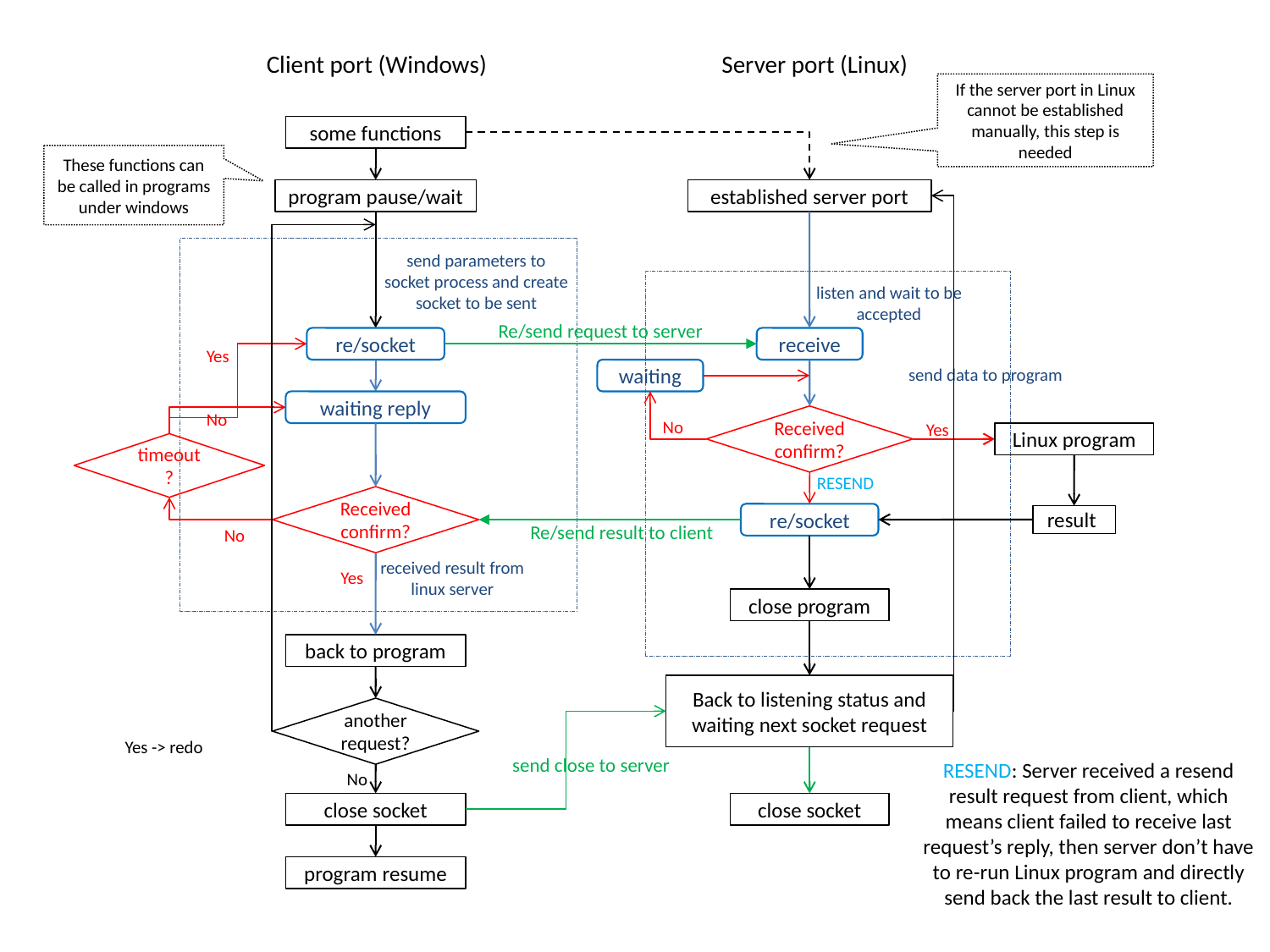

Client port (Windows)
Server port (Linux)
If the server port in Linux cannot be established manually, this step is needed
some functions
These functions can be called in programs under windows
program pause/wait
established server port

send parameters to socket process and create socket to be sent

listen and wait to be accepted
Re/send request to server
re/socket
receive
Yes
send data to program
waiting
waiting reply
No
Received confirm?
No
Yes
Linux program
timeout?
RESEND
Received confirm?
re/socket
result
Re/send result to client
No
received result from linux server
Yes
close program
back to program
Back to listening status and waiting next socket request
another request?
Yes -> redo
send close to server
No
RESEND: Server received a resend result request from client, which means client failed to receive last request’s reply, then server don’t have to re-run Linux program and directly send back the last result to client.
close socket
close socket
program resume